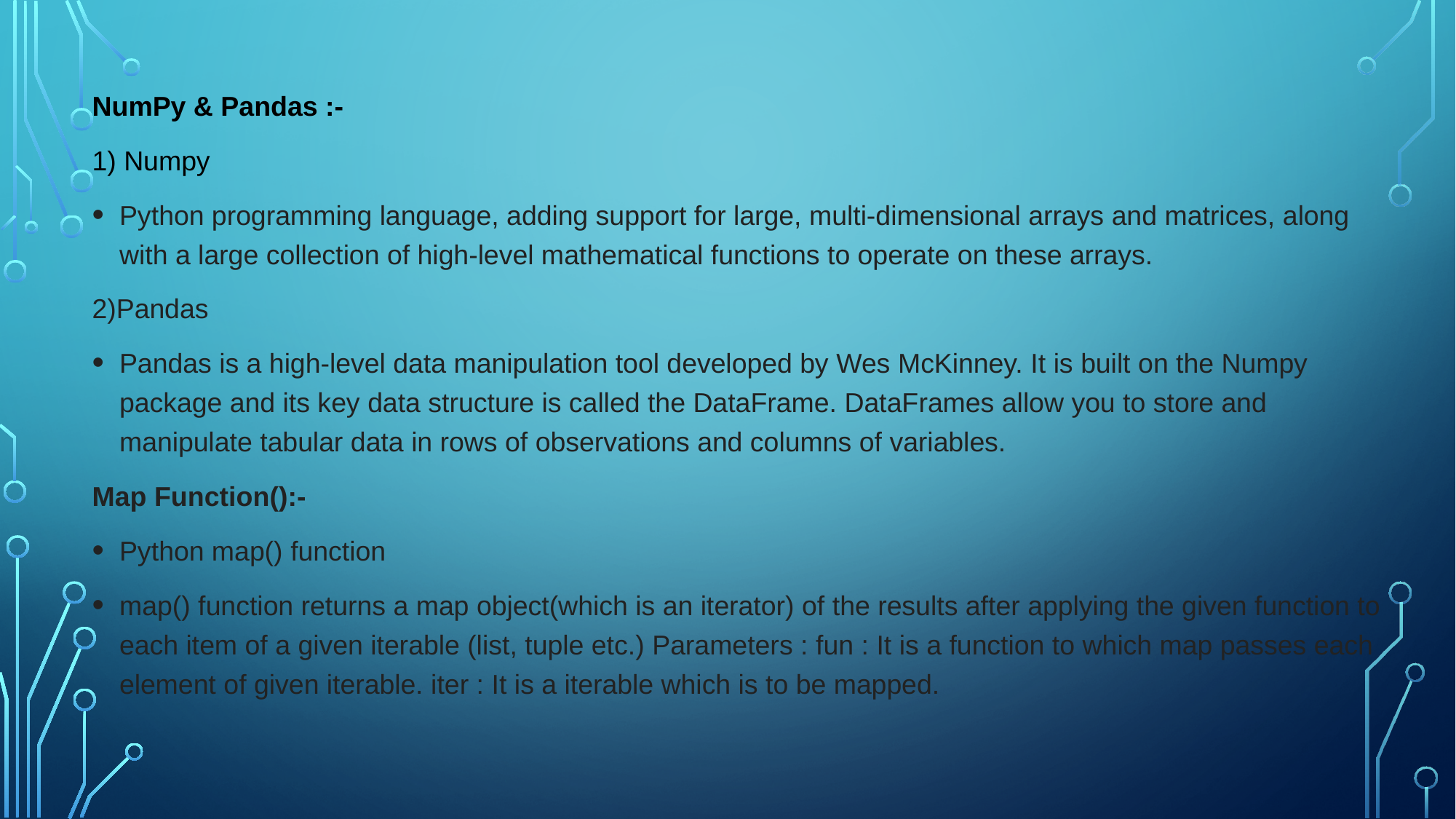

NumPy & Pandas :-
1) Numpy
Python programming language, adding support for large, multi-dimensional arrays and matrices, along with a large collection of high-level mathematical functions to operate on these arrays.
2)Pandas
Pandas is a high-level data manipulation tool developed by Wes McKinney. It is built on the Numpy package and its key data structure is called the DataFrame. DataFrames allow you to store and manipulate tabular data in rows of observations and columns of variables.
Map Function():-
Python map() function
map() function returns a map object(which is an iterator) of the results after applying the given function to each item of a given iterable (list, tuple etc.) Parameters : fun : It is a function to which map passes each element of given iterable. iter : It is a iterable which is to be mapped.